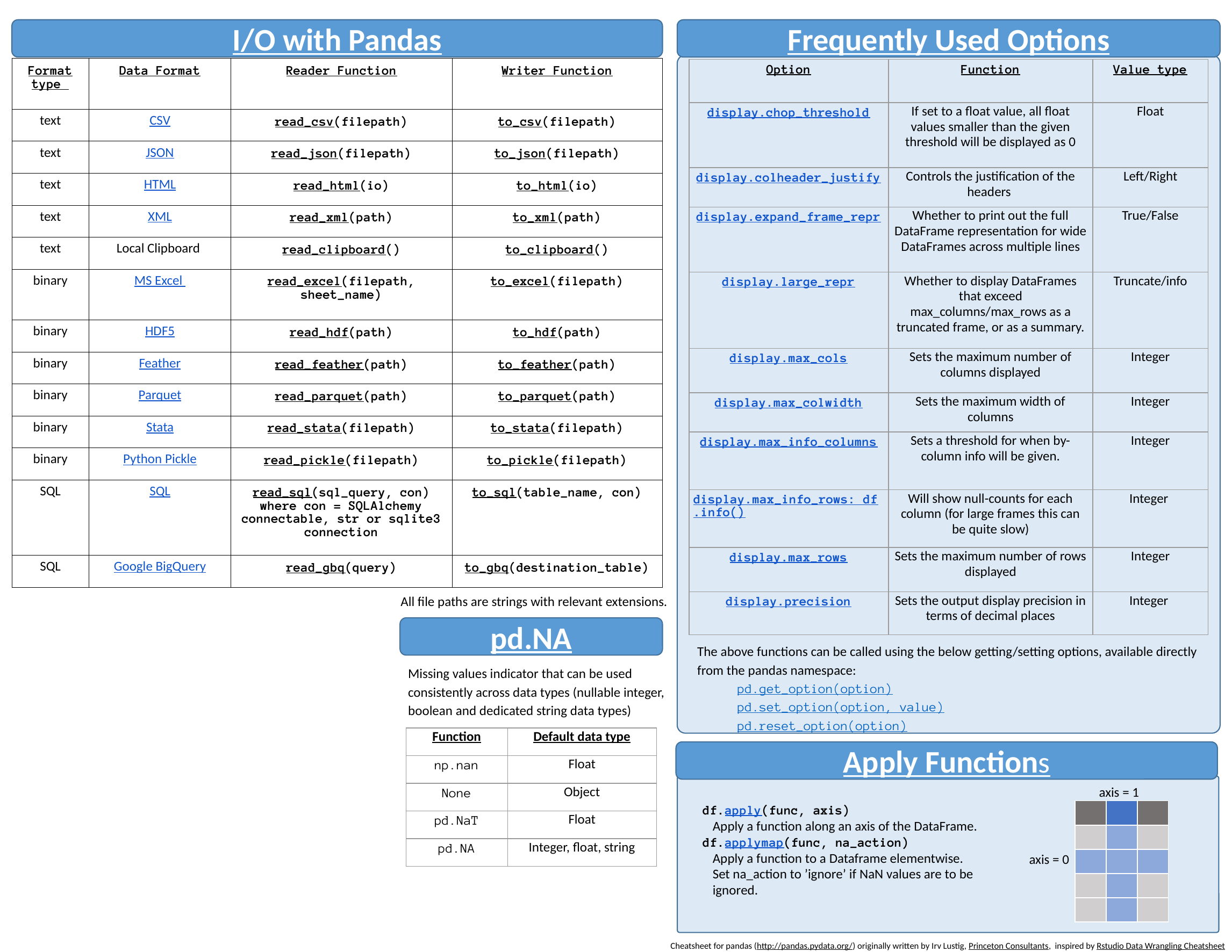

I/O with Pandas
Frequently Used Options

| Format type | Data Format | Reader Function | Writer Function |
| --- | --- | --- | --- |
| text | CSV | read\_csv(filepath) | to\_csv(filepath) |
| text | JSON | read\_json(filepath) | to\_json(filepath) |
| text | HTML | read\_html(io) | to\_html(io) |
| text | XML | read\_xml(path) | to\_xml(path) |
| text | Local Clipboard | read\_clipboard() | to\_clipboard() |
| binary | MS Excel | read\_excel(filepath, sheet\_name) | to\_excel(filepath) |
| binary | HDF5 | read\_hdf(path) | to\_hdf(path) |
| binary | Feather | read\_feather(path) | to\_feather(path) |
| binary | Parquet | read\_parquet(path) | to\_parquet(path) |
| binary | Stata | read\_stata(filepath) | to\_stata(filepath) |
| binary | Python Pickle | read\_pickle(filepath) | to\_pickle(filepath) |
| SQL | SQL | read\_sql(sql\_query, con) where con = SQLAlchemy connectable, str or sqlite3 connection | to\_sql(table\_name, con) |
| SQL | Google BigQuery | read\_gbq(query) | to\_gbq(destination\_table) |
| Option | Function | Value type |
| --- | --- | --- |
| display.chop\_threshold | If set to a float value, all float values smaller than the given threshold will be displayed as 0 | Float |
| display.colheader\_justify | Controls the justification of the headers | Left/Right |
| display.expand\_frame\_repr | Whether to print out the full DataFrame representation for wide DataFrames across multiple lines | True/False |
| display.large\_repr | Whether to display DataFrames that exceed max\_columns/max\_rows as a truncated frame, or as a summary. | Truncate/info |
| display.max\_cols | Sets the maximum number of columns displayed | Integer |
| display.max\_colwidth | Sets the maximum width of columns | Integer |
| display.max\_info\_columns | Sets a threshold for when by-column info will be given. | Integer |
| display.max\_info\_rows: df.info() | Will show null-counts for each column (for large frames this can be quite slow) | Integer |
| display.max\_rows | Sets the maximum number of rows displayed | Integer |
| display.precision | Sets the output display precision in terms of decimal places | Integer |
All file paths are strings with relevant extensions.

pd.NA

The above functions can be called using the below getting/setting options, available directly from the pandas namespace:
pd.get_option(option)
pd.set_option(option, value)
pd.reset_option(option)
Missing values indicator that can be used consistently across data types (nullable integer, boolean and dedicated string data types)

| Function | Default data type |
| --- | --- |
| np.nan | Float |
| None | Object |
| pd.NaT | Float |
| pd.NA | Integer, float, string |
Apply Functions
axis = 1

df.apply(func, axis)
Apply a function along an axis of the DataFrame.
df.applymap(func, na_action)
Apply a function to a Dataframe elementwise.
Set na_action to ’ignore’ if NaN values are to be ignored.

|  |  |  |
| --- | --- | --- |
|  |  |  |
|  |  |  |
|  |  |  |
|  |  |  |
axis = 0
Cheatsheet for pandas (http://pandas.pydata.org/) originally written by Irv Lustig, Princeton Consultants,  inspired by Rstudio Data Wrangling Cheatsheet